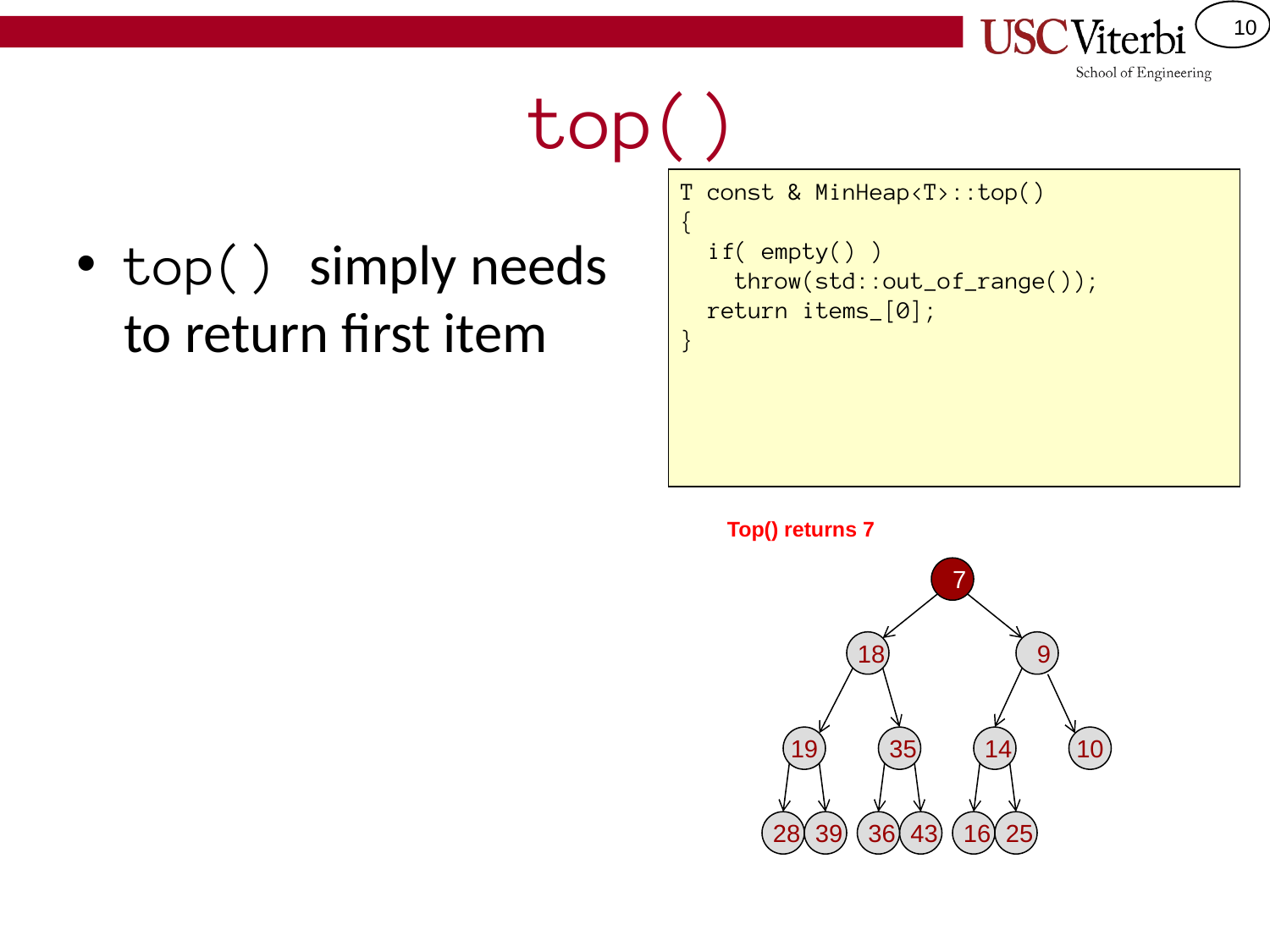

# top()
T const & MinHeap<T>::top()
{
  if( empty() )
    throw(std::out_of_range());
  return items_[0];
}
top() simply needs to return first item

Top() returns 7
  7

 18

  9

19

 35

 14

10

 28

 39

 36

 43

 16

 25